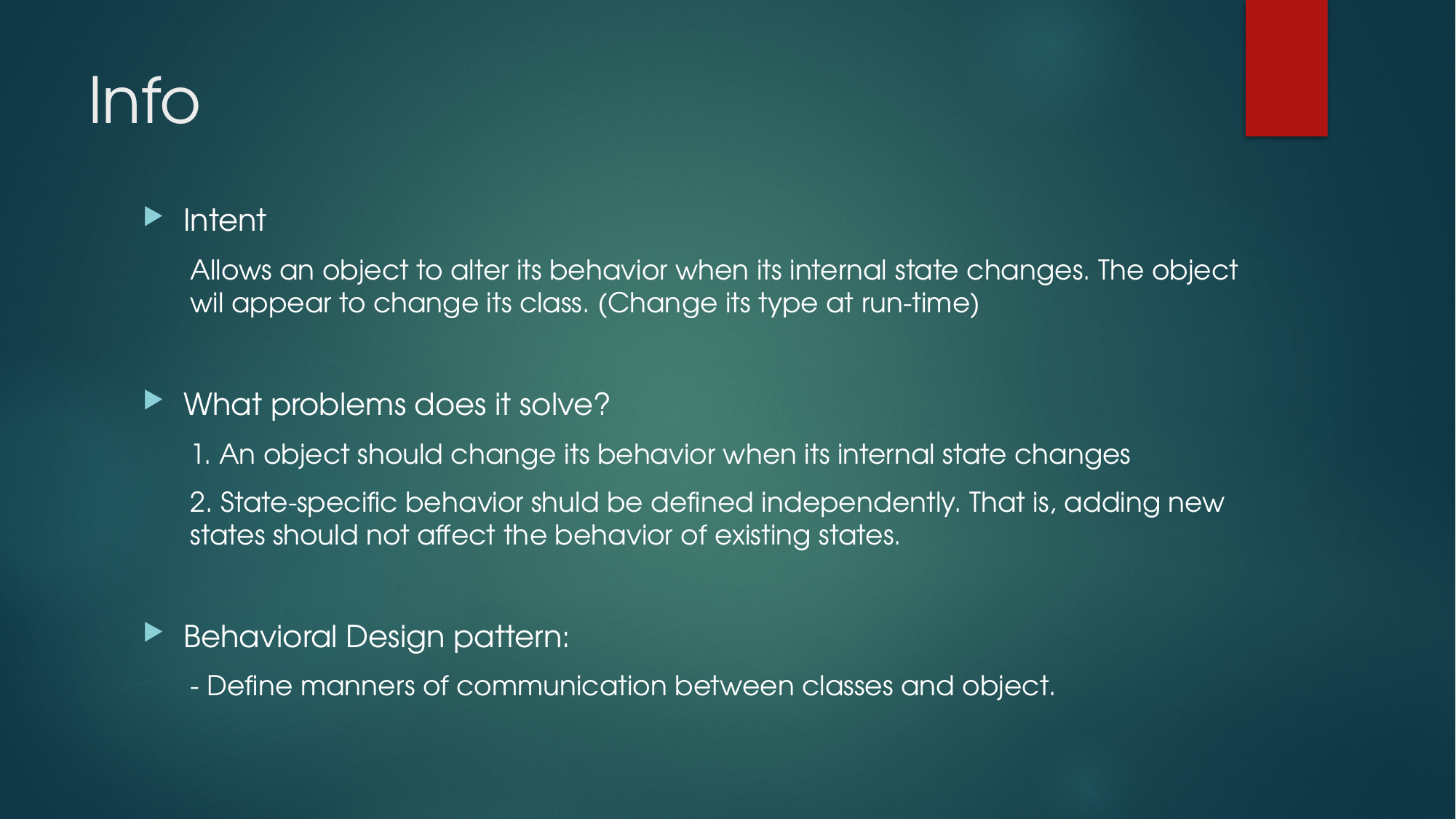

# Info
Intent
Allows an object to alter its behavior when its internal state changes. The object wil appear to change its class. (Change its type at run-time)

What problems does it solve?
1. An object should change its behavior when its internal state changes
2. State-specific behavior shuld be defined independently. That is, adding new states should not affect the behavior of existing states.

Behavioral Design pattern:
- Define manners of communication between classes and object.